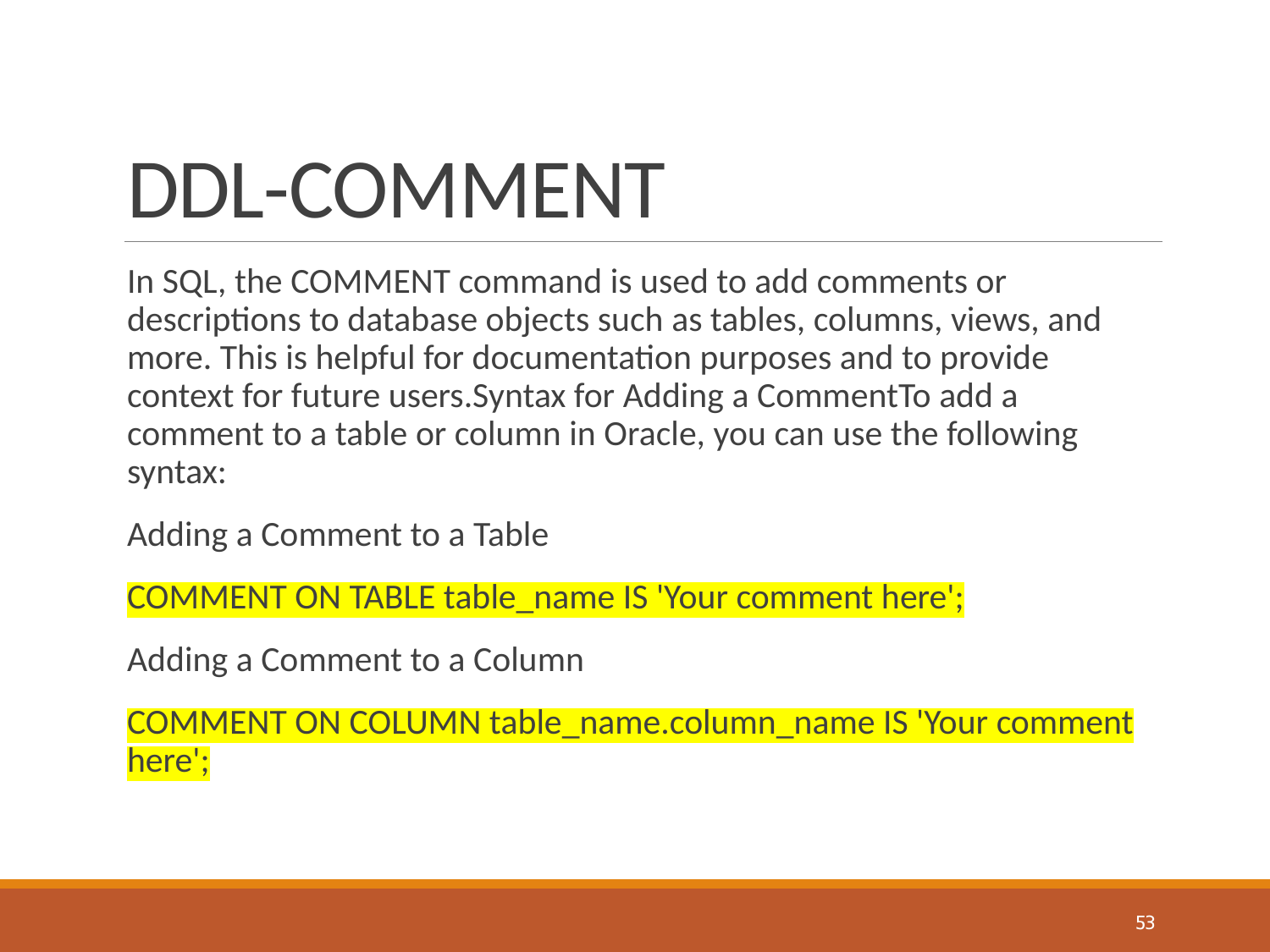

# DDL-COMMENT
In SQL, the COMMENT command is used to add comments or descriptions to database objects such as tables, columns, views, and more. This is helpful for documentation purposes and to provide context for future users.Syntax for Adding a CommentTo add a comment to a table or column in Oracle, you can use the following syntax:
Adding a Comment to a Table
COMMENT ON TABLE table_name IS 'Your comment here';
Adding a Comment to a Column
COMMENT ON COLUMN table_name.column_name IS 'Your comment here';
53